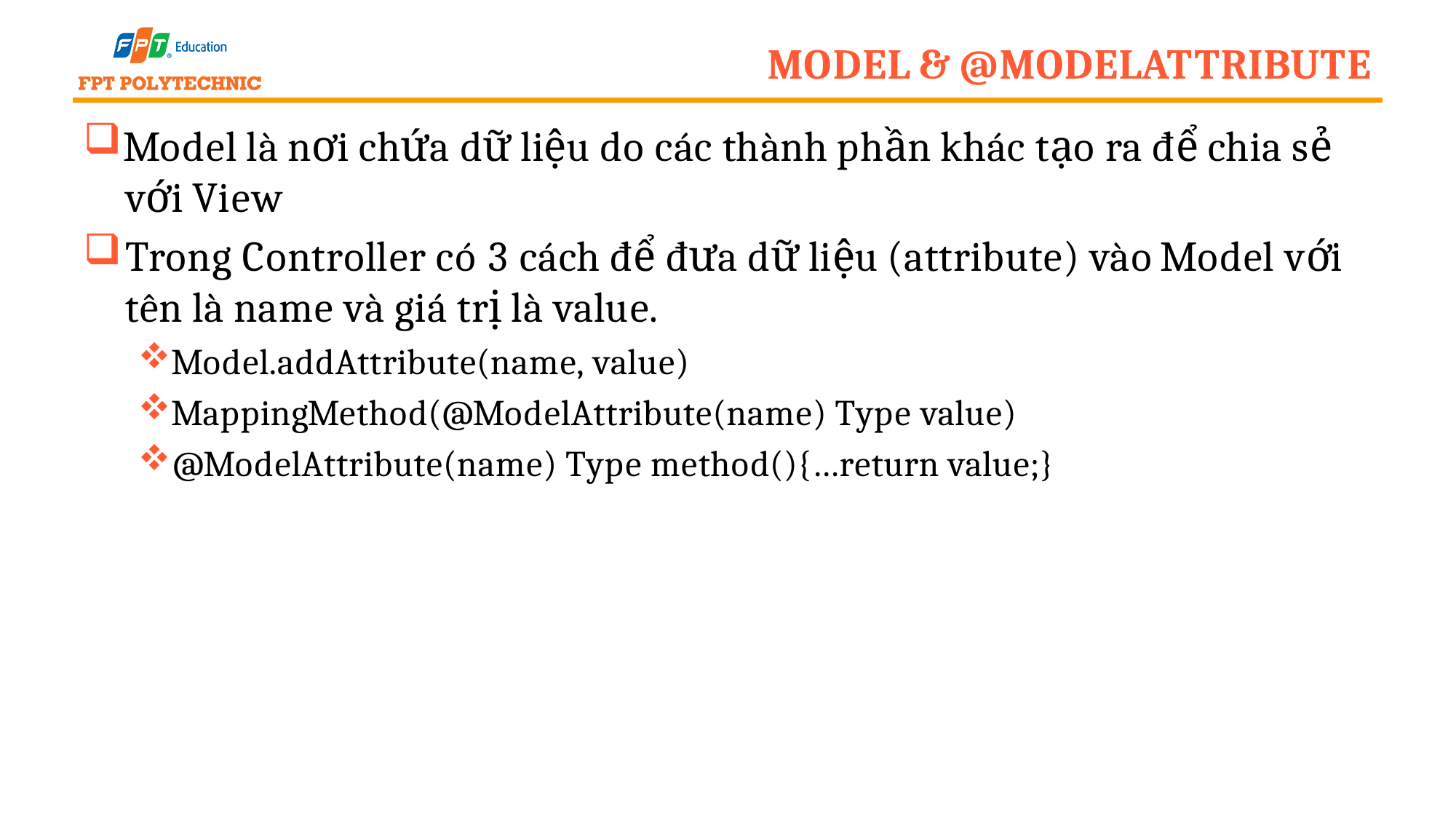

# Model & @ModelAttribute
Model là nơi chứa dữ liệu do các thành phần khác tạo ra để chia sẻ với View
Trong Controller có 3 cách để đưa dữ liệu (attribute) vào Model với tên là name và giá trị là value.
Model.addAttribute(name, value)
MappingMethod(@ModelAttribute(name) Type value)
@ModelAttribute(name) Type method(){…return value;}